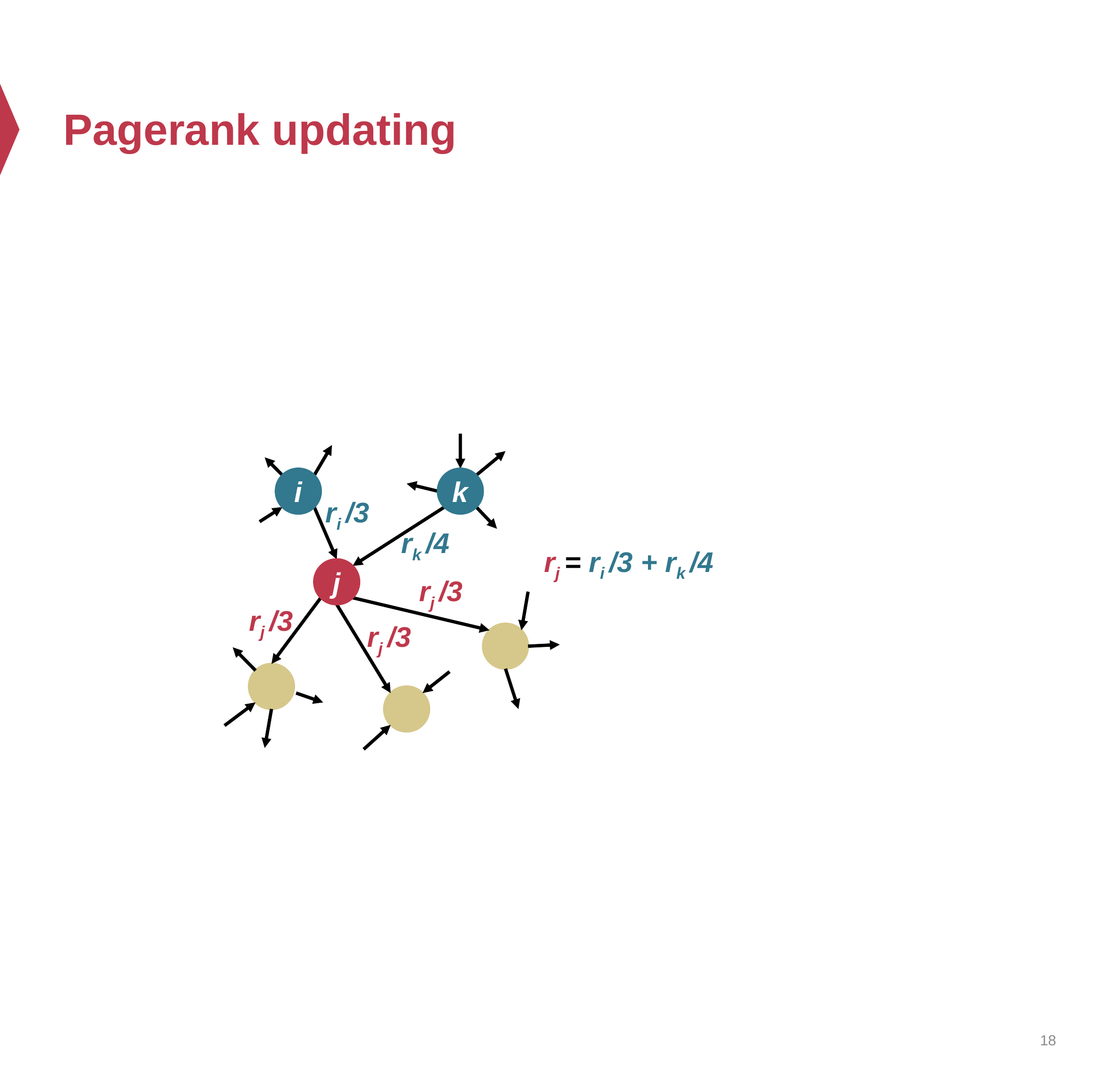

# Pagerank updating

k
i
ri /3
rk /4
rj = ri /3 + rk /4
j
rj /3
rj /3
rj /3

18